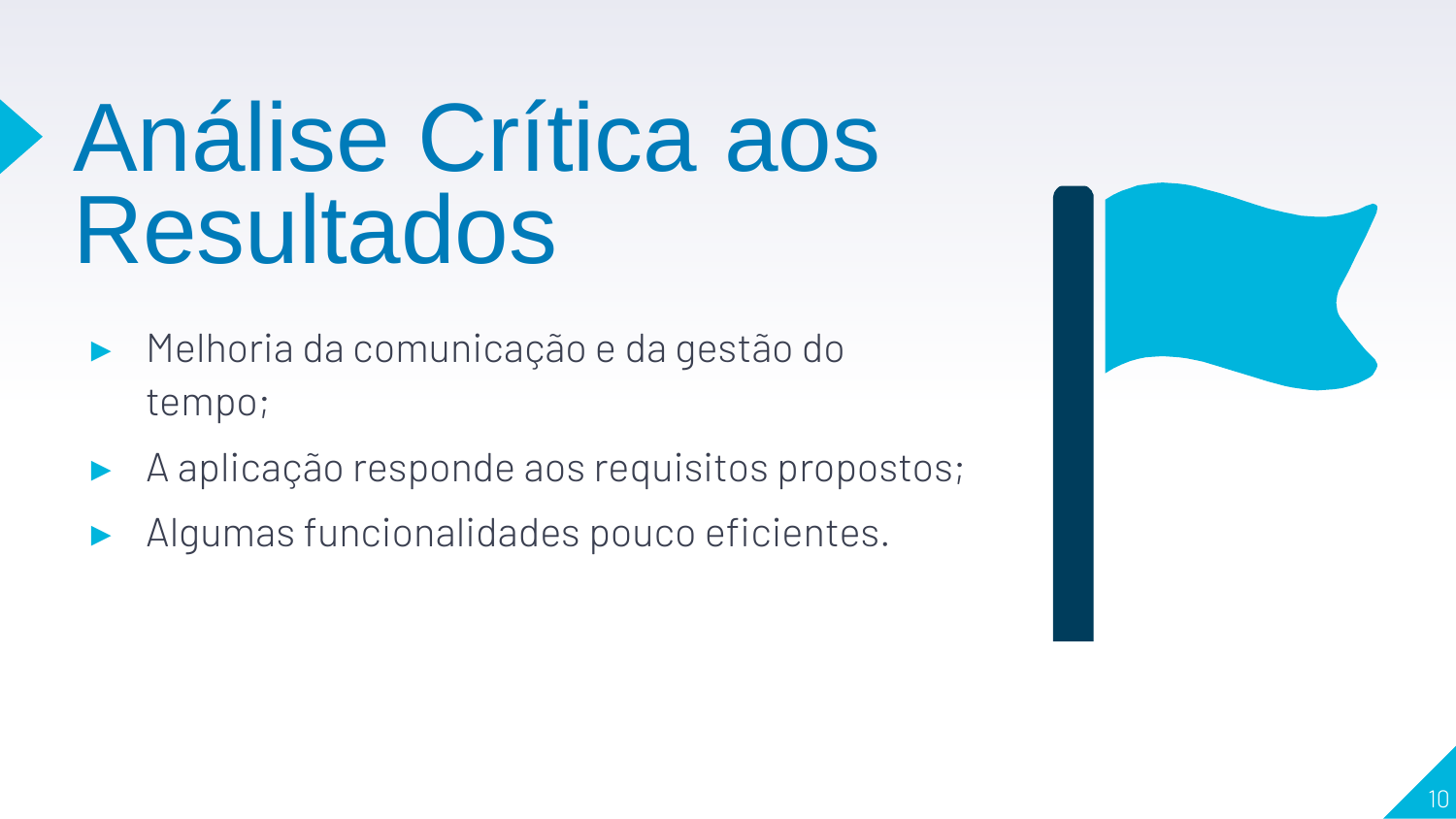

# Análise Crítica aos Resultados

Melhoria da comunicação e da gestão do tempo;
A aplicação responde aos requisitos propostos;
Algumas funcionalidades pouco eficientes.

10